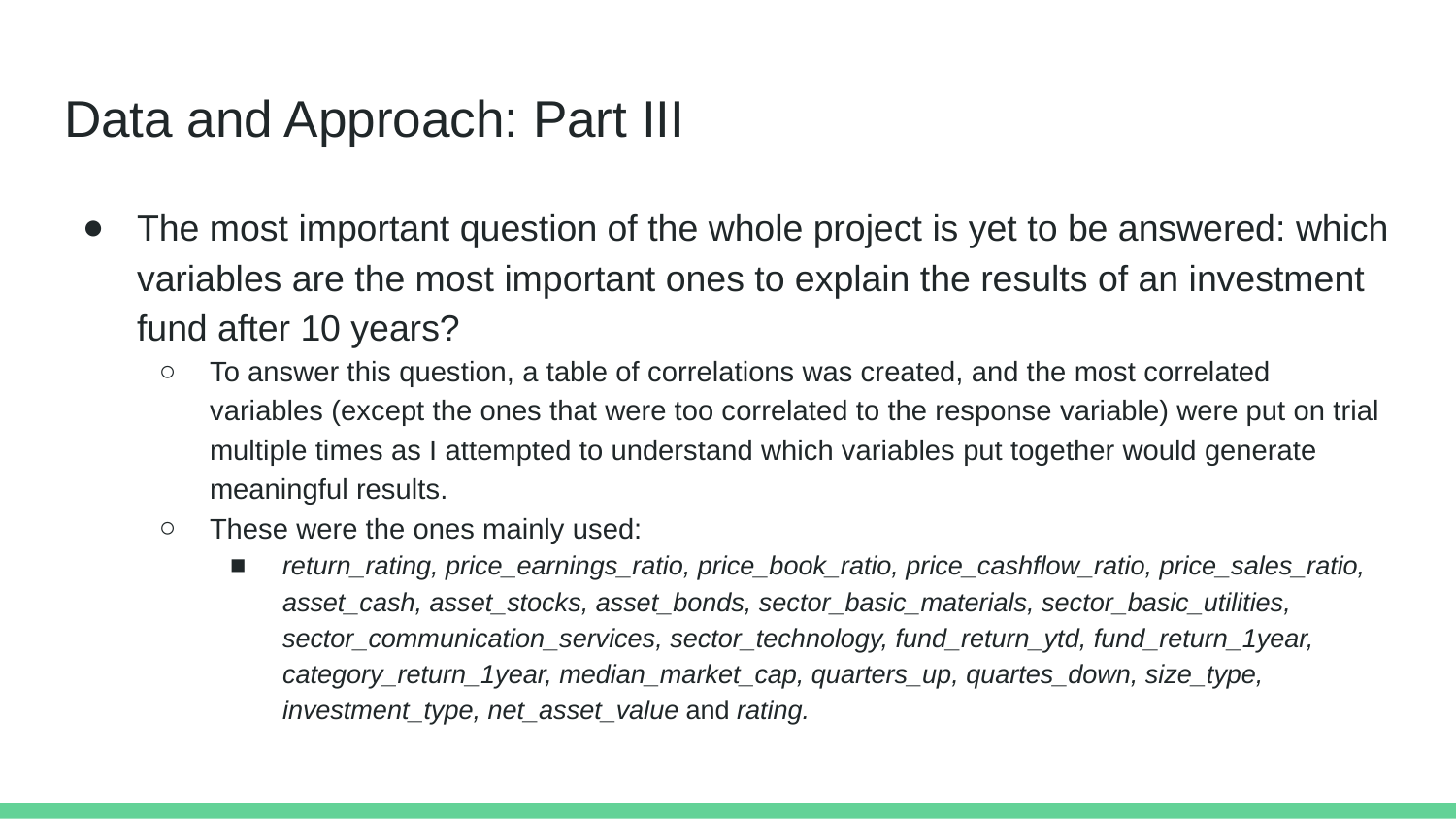

# Data and Approach: Part III
The most important question of the whole project is yet to be answered: which variables are the most important ones to explain the results of an investment fund after 10 years?
To answer this question, a table of correlations was created, and the most correlated variables (except the ones that were too correlated to the response variable) were put on trial multiple times as I attempted to understand which variables put together would generate meaningful results.
These were the ones mainly used:
return_rating, price_earnings_ratio, price_book_ratio, price_cashflow_ratio, price_sales_ratio, asset_cash, asset_stocks, asset_bonds, sector_basic_materials, sector_basic_utilities, sector_communication_services, sector_technology, fund_return_ytd, fund_return_1year, category_return_1year, median_market_cap, quarters_up, quartes_down, size_type, investment_type, net_asset_value and rating.